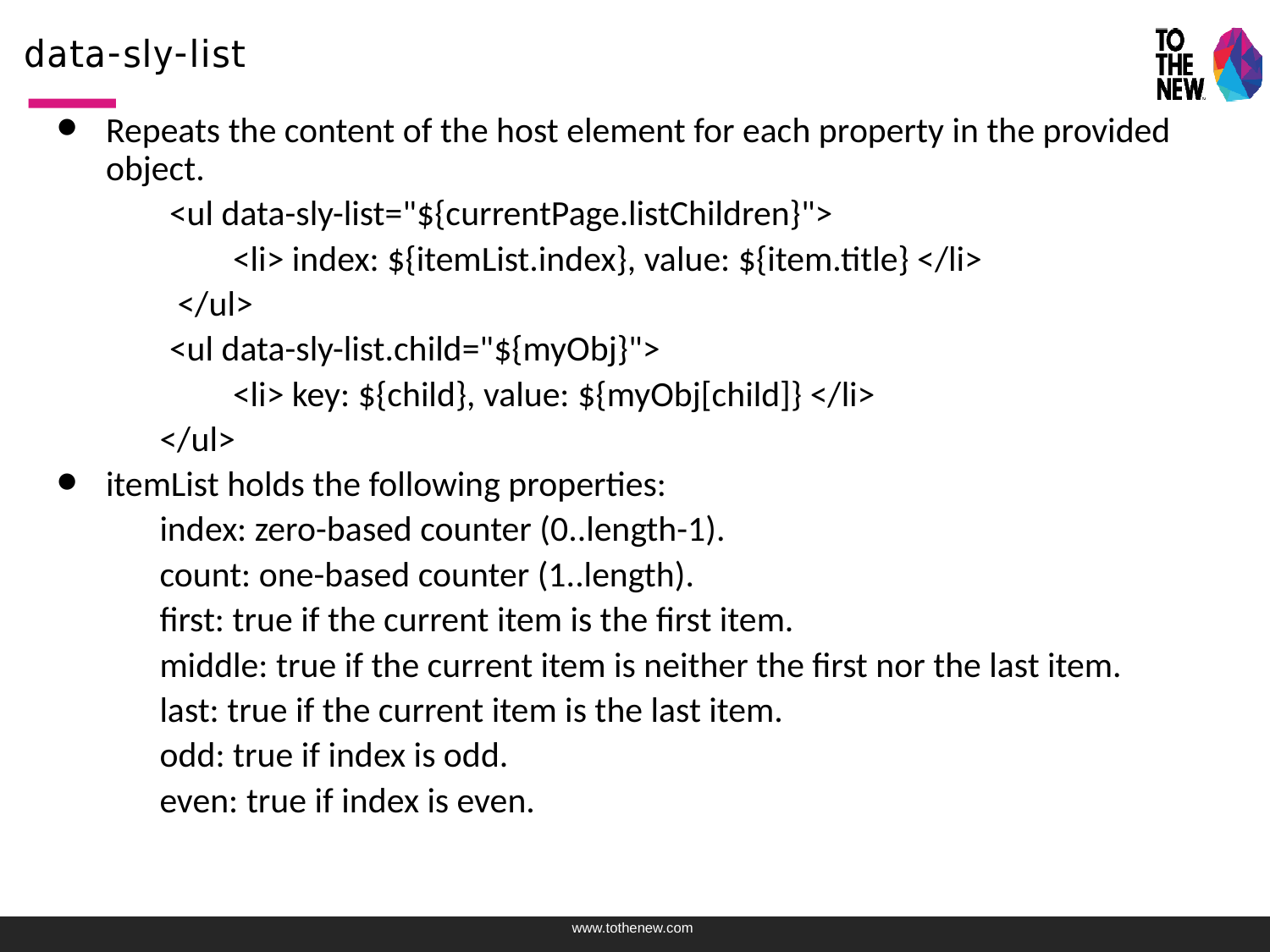

# data-sly-list
Repeats the content of the host element for each property in the provided object.
<ul data-sly-list="${currentPage.listChildren}">
 	<li> index: ${itemList.index}, value: ${item.title} </li>
 </ul>
<ul data-sly-list.child="${myObj}">
    	<li> key: ${child}, value: ${myObj[child]} </li>
</ul>
itemList holds the following properties:
index: zero-based counter (0..length-1).
count: one-based counter (1..length).
first: true if the current item is the first item.
middle: true if the current item is neither the first nor the last item.
last: true if the current item is the last item.
odd: true if index is odd.
even: true if index is even.